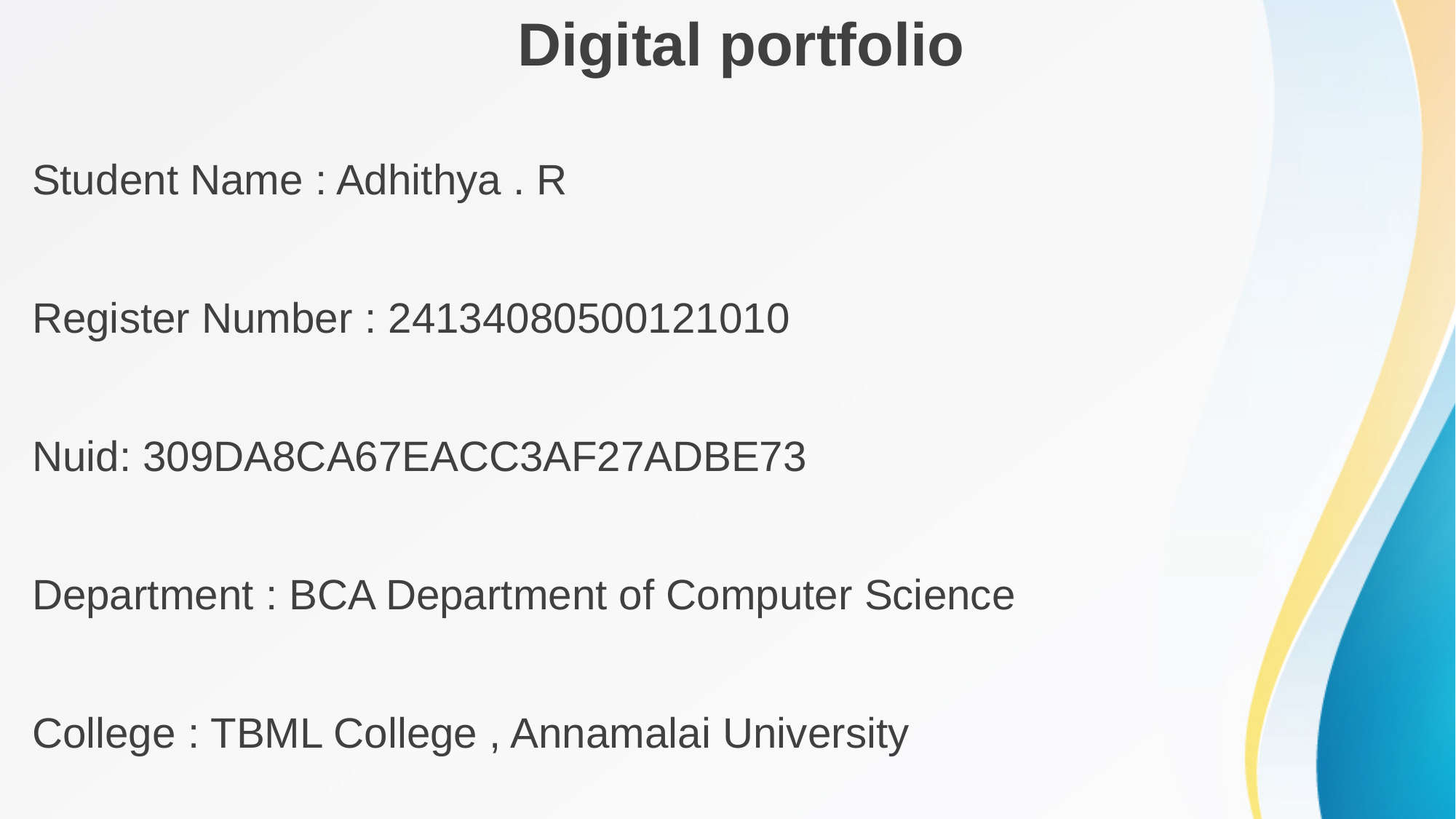

Digital portfolio

Student Name : Adhithya . R

Register Number : 24134080500121010

Nuid: 309DA8CA67EACC3AF27ADBE73

Department : BCA Department of Computer Science

College : TBML College , Annamalai University